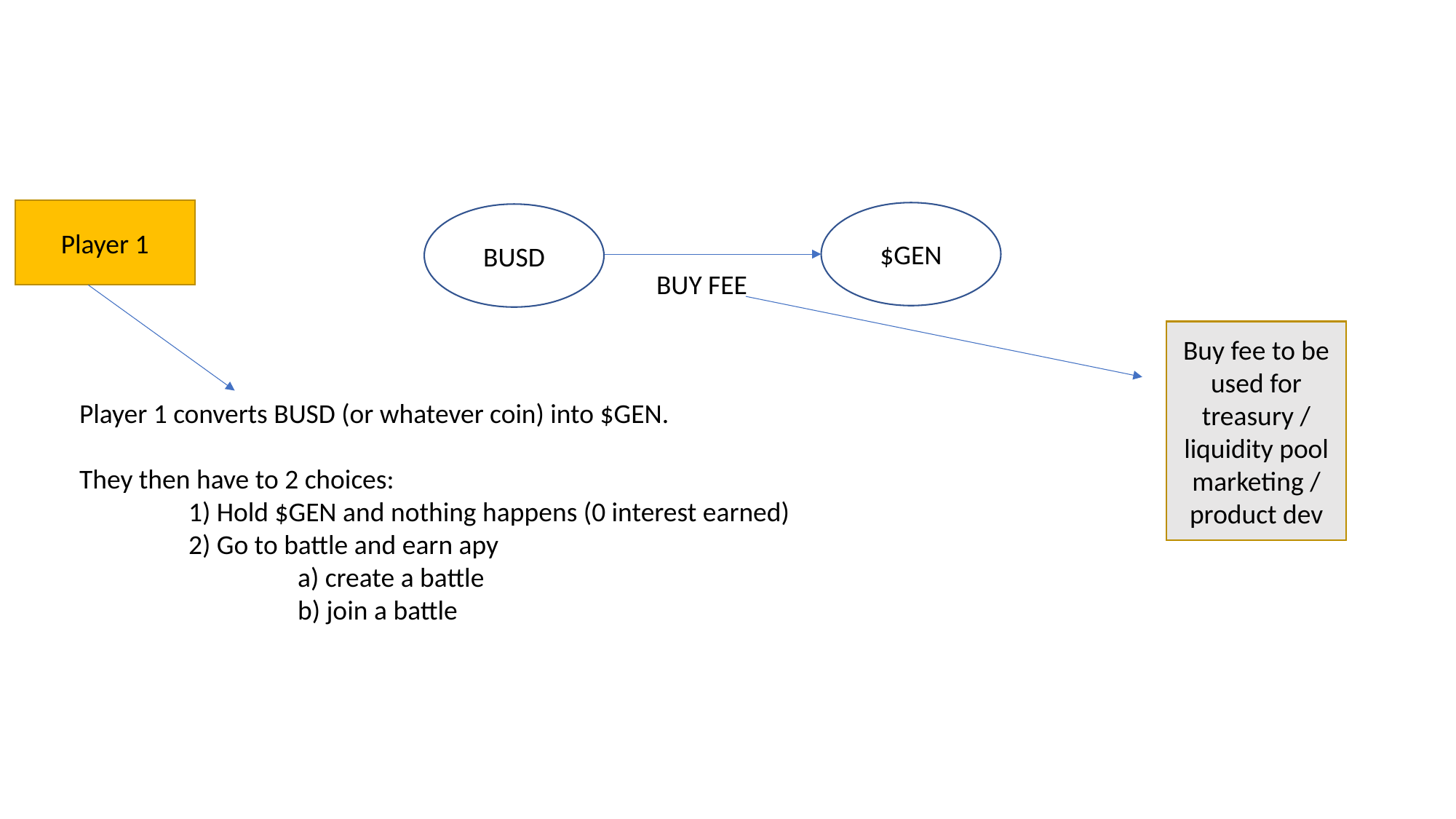

Player 1
$GEN
BUSD
BUY FEE
Buy fee to be used for treasury / liquidity pool marketing / product dev
Player 1 converts BUSD (or whatever coin) into $GEN.

They then have to 2 choices:
	1) Hold $GEN and nothing happens (0 interest earned)
	2) Go to battle and earn apy
		a) create a battle
		b) join a battle